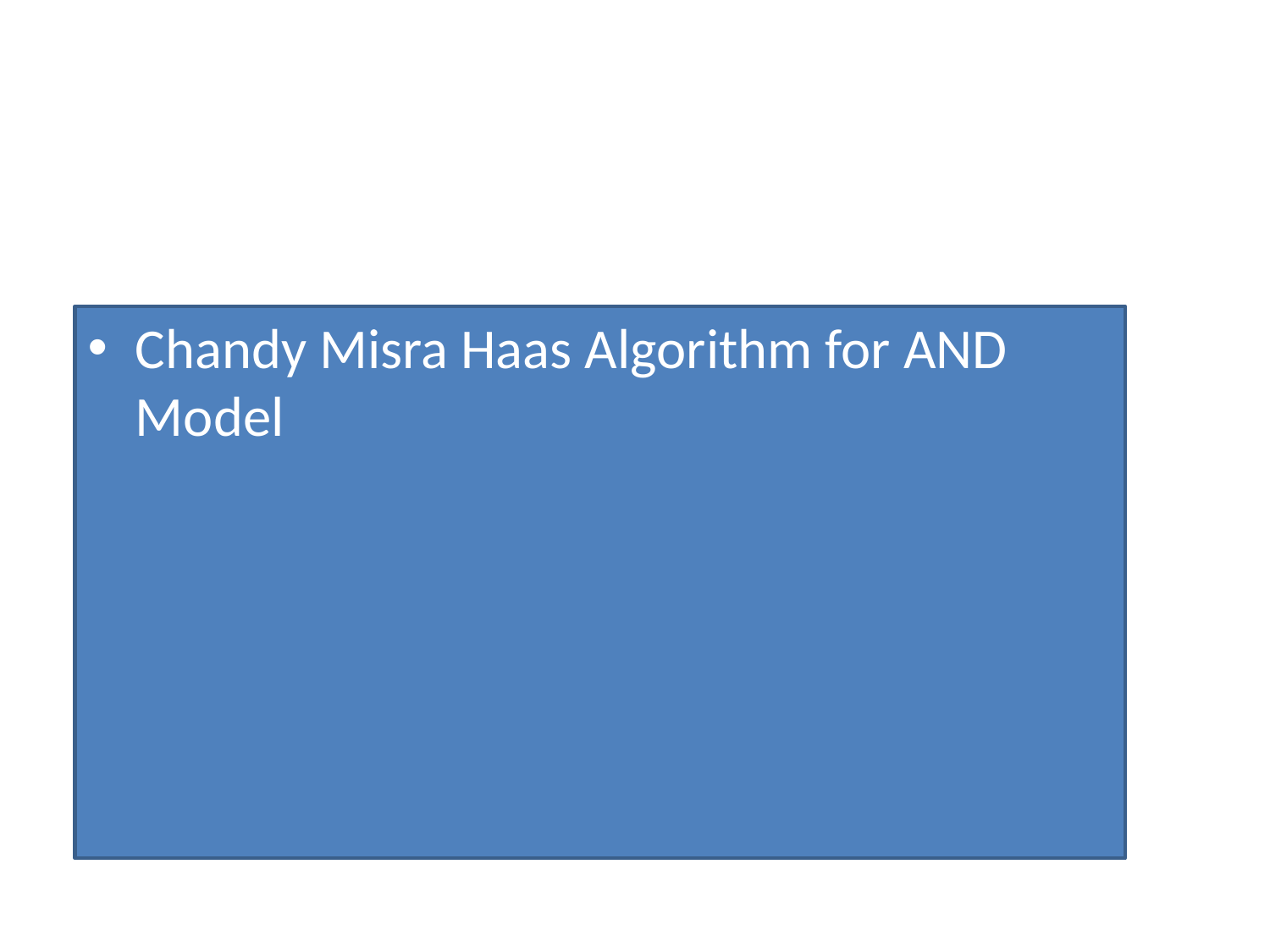

Chandy Misra Haas Algorithm for AND Model